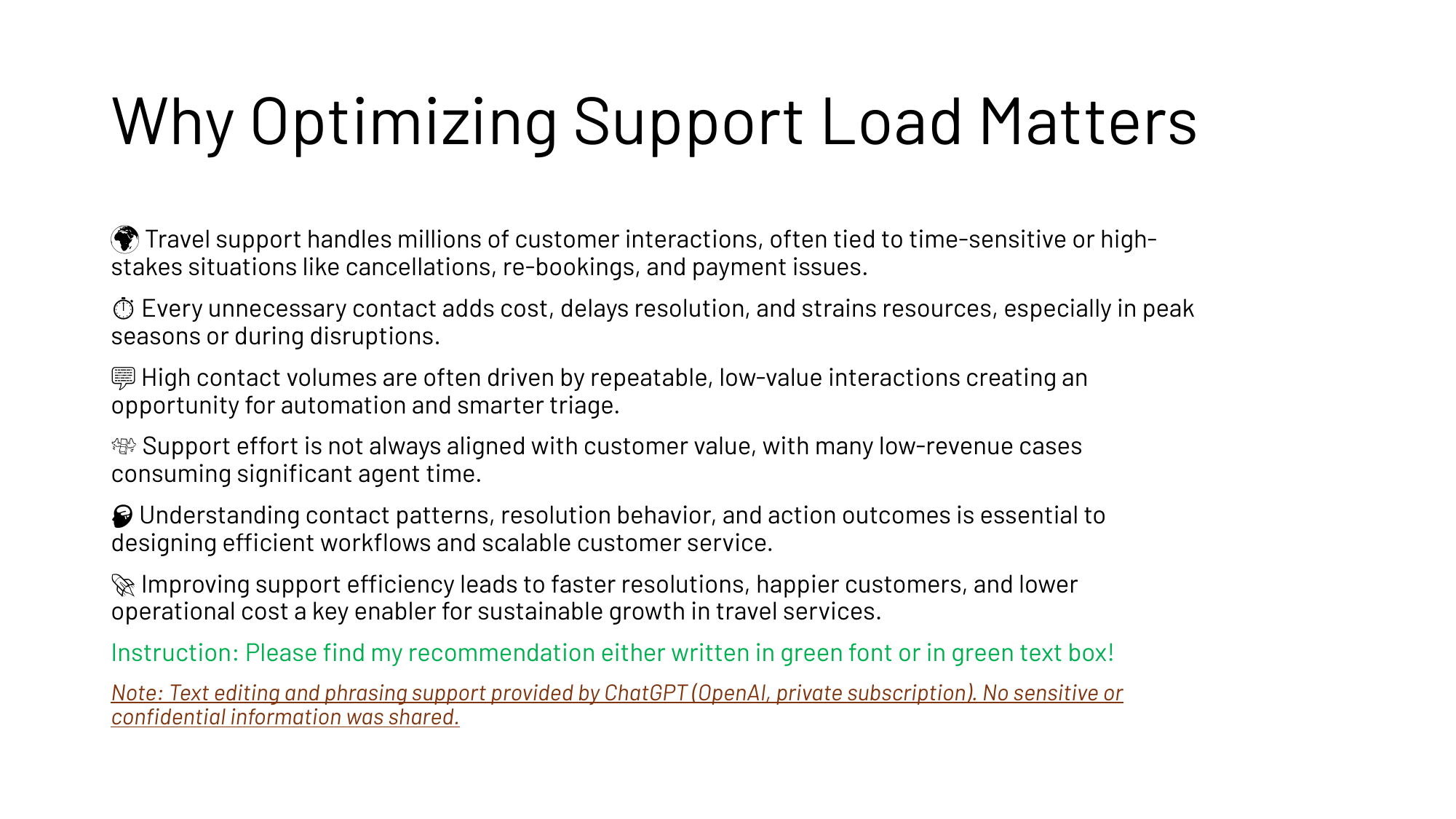

# Why Optimizing Support Load Matters
🌍 Travel support handles millions of customer interactions, often tied to time-sensitive or high-stakes situations like cancellations, re-bookings, and payment issues.
⏱️ Every unnecessary contact adds cost, delays resolution, and strains resources, especially in peak seasons or during disruptions.
💬 High contact volumes are often driven by repeatable, low-value interactions creating an opportunity for automation and smarter triage.
💸 Support effort is not always aligned with customer value, with many low-revenue cases consuming significant agent time.
🧠 Understanding contact patterns, resolution behavior, and action outcomes is essential to designing efficient workflows and scalable customer service.
🚀 Improving support efficiency leads to faster resolutions, happier customers, and lower operational cost a key enabler for sustainable growth in travel services.
Instruction: Please find my recommendation either written in green font or in green text box!
Note: Text editing and phrasing support provided by ChatGPT (OpenAI, private subscription). No sensitive or confidential information was shared.